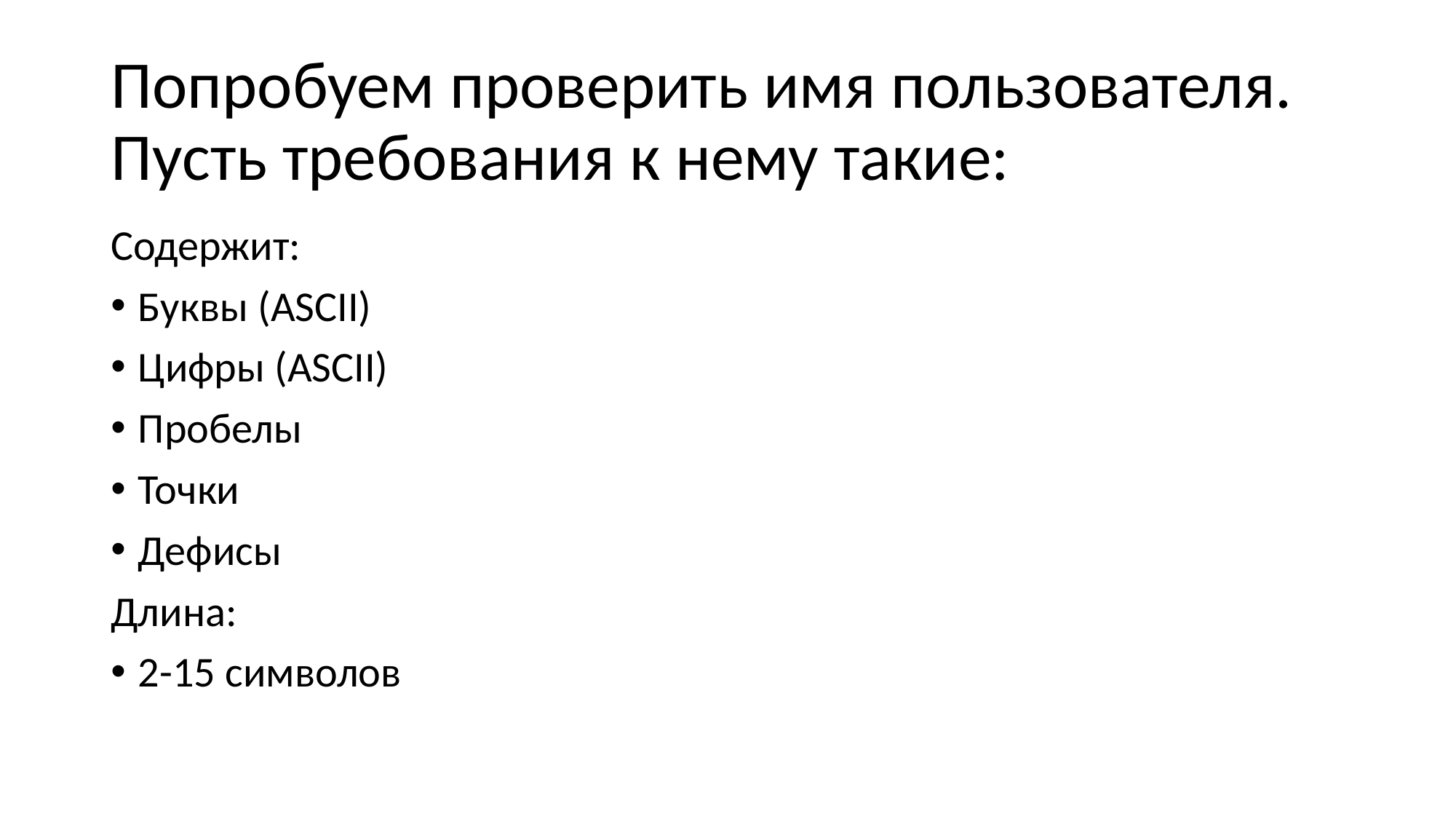

# Попробуем проверить имя пользователя. Пусть требования к нему такие:
Содержит:
Буквы (ASCII)
Цифры (ASCII)
Пробелы
Точки
Дефисы
Длина:
2-15 символов